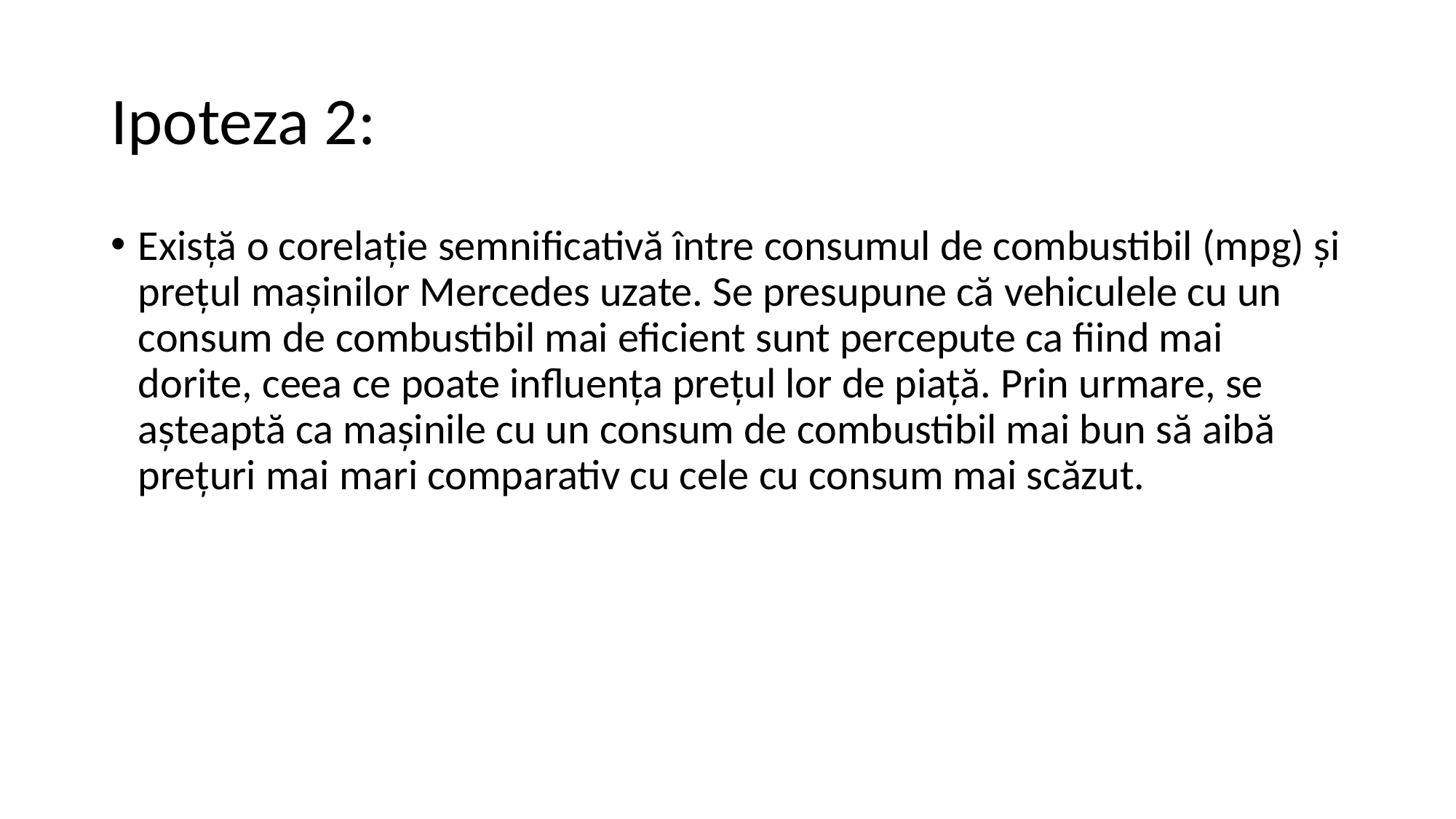

# Ipoteza 2:
Exisță o corelație semnificativă între consumul de combustibil (mpg) și prețul mașinilor Mercedes uzate. Se presupune că vehiculele cu un consum de combustibil mai eficient sunt percepute ca fiind mai dorite, ceea ce poate influența prețul lor de piață. Prin urmare, se așteaptă ca mașinile cu un consum de combustibil mai bun să aibă prețuri mai mari comparativ cu cele cu consum mai scăzut.